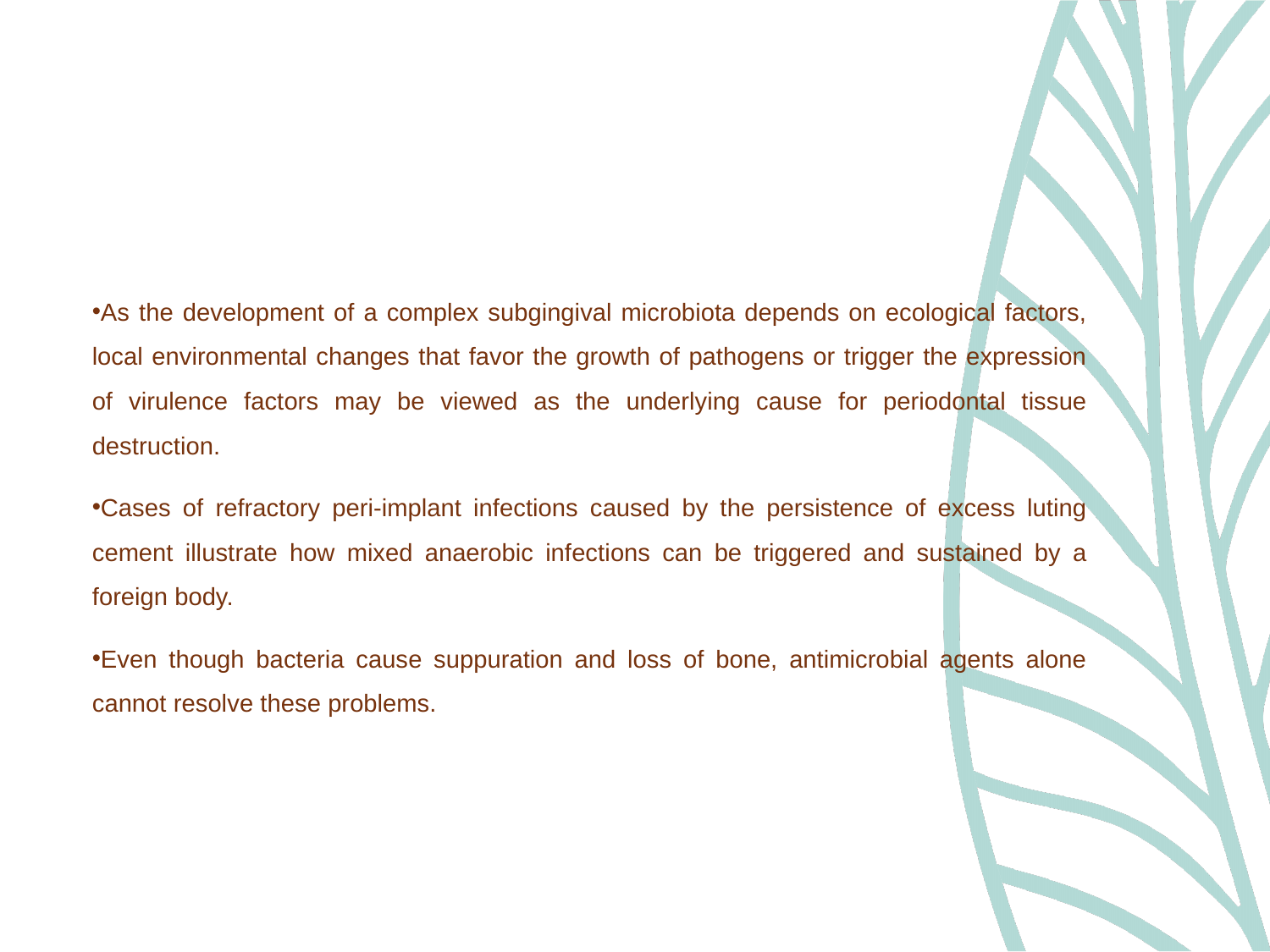

As the development of a complex subgingival microbiota depends on ecological factors, local environmental changes that favor the growth of pathogens or trigger the expression of virulence factors may be viewed as the underlying cause for periodontal tissue destruction.
Cases of refractory peri-implant infections caused by the persistence of excess luting cement illustrate how mixed anaerobic infections can be triggered and sustained by a foreign body.
Even though bacteria cause suppuration and loss of bone, antimicrobial agents alone cannot resolve these problems.